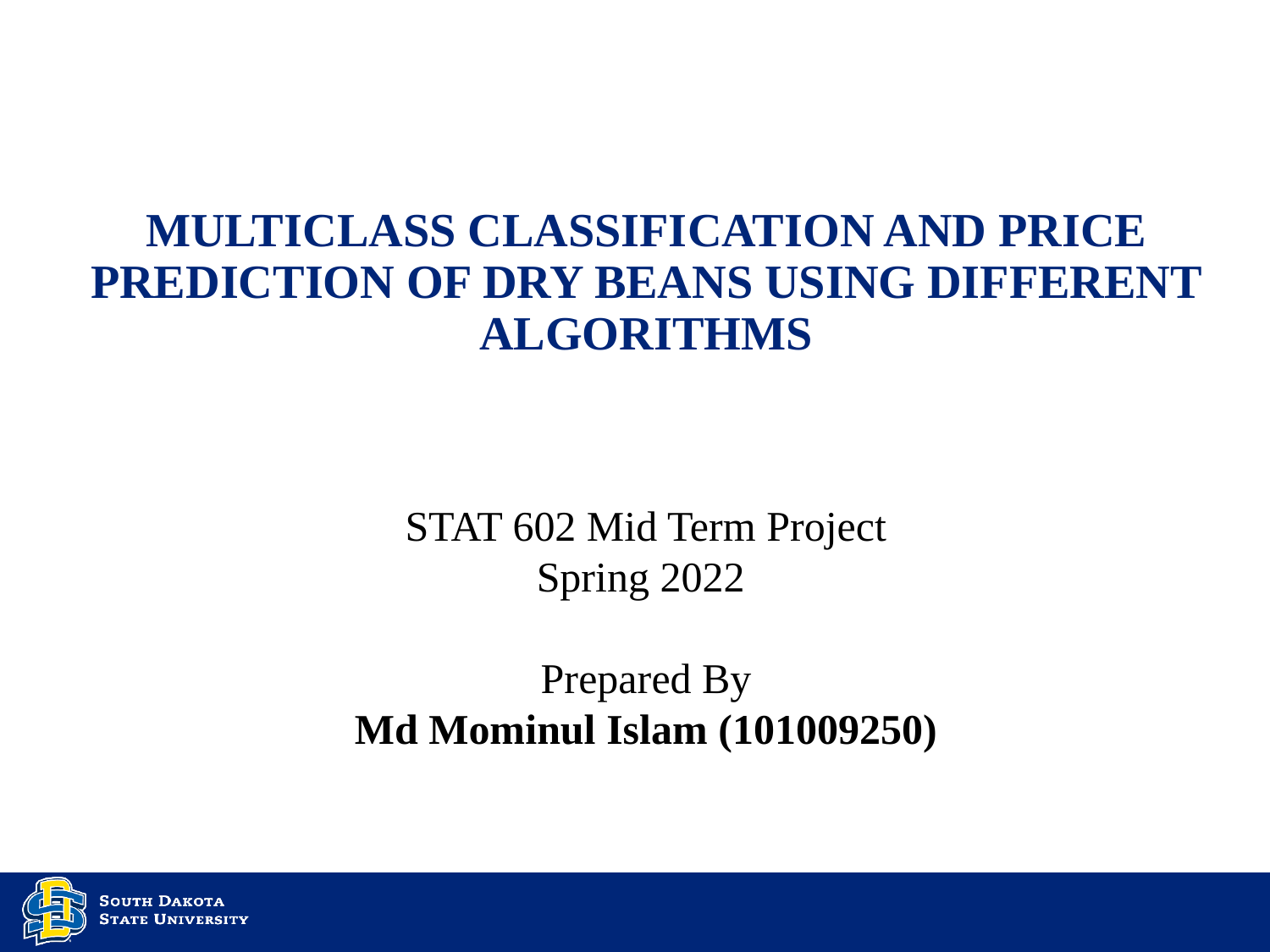

# Multiclass classification and price prediction of dry beans using Different Algorithms
STAT 602 Mid Term Project
Spring 2022

Prepared By
Md Mominul Islam (101009250)